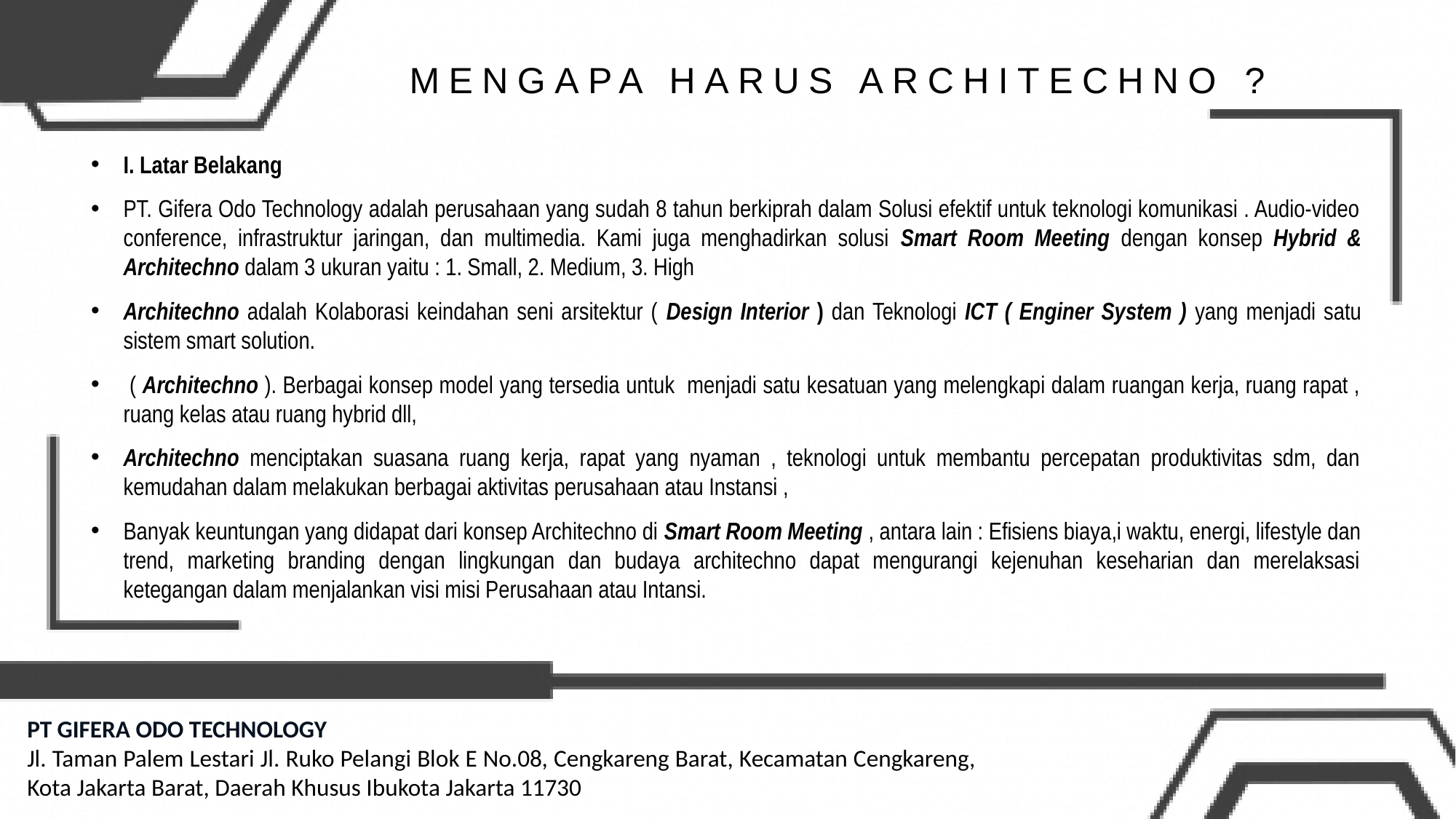

# mengapa harus architechno ?
I. Latar Belakang
PT. Gifera Odo Technology adalah perusahaan yang sudah 8 tahun berkiprah dalam Solusi efektif untuk teknologi komunikasi . Audio-video conference, infrastruktur jaringan, dan multimedia. Kami juga menghadirkan solusi Smart Room Meeting dengan konsep Hybrid & Architechno dalam 3 ukuran yaitu : 1. Small, 2. Medium, 3. High
Architechno adalah Kolaborasi keindahan seni arsitektur ( Design Interior ) dan Teknologi ICT ( Enginer System ) yang menjadi satu sistem smart solution.
 ( Architechno ). Berbagai konsep model yang tersedia untuk  menjadi satu kesatuan yang melengkapi dalam ruangan kerja, ruang rapat , ruang kelas atau ruang hybrid dll,
Architechno menciptakan suasana ruang kerja, rapat yang nyaman , teknologi untuk membantu percepatan produktivitas sdm, dan kemudahan dalam melakukan berbagai aktivitas perusahaan atau Instansi ,
Banyak keuntungan yang didapat dari konsep Architechno di Smart Room Meeting , antara lain : Efisiens biaya,i waktu, energi, lifestyle dan trend, marketing branding dengan lingkungan dan budaya architechno dapat mengurangi kejenuhan keseharian dan merelaksasi ketegangan dalam menjalankan visi misi Perusahaan atau Intansi.

PT GIFERA ODO TECHNOLOGY
Jl. Taman Palem Lestari Jl. Ruko Pelangi Blok E No.08, Cengkareng Barat, Kecamatan Cengkareng, Kota Jakarta Barat, Daerah Khusus Ibukota Jakarta 11730